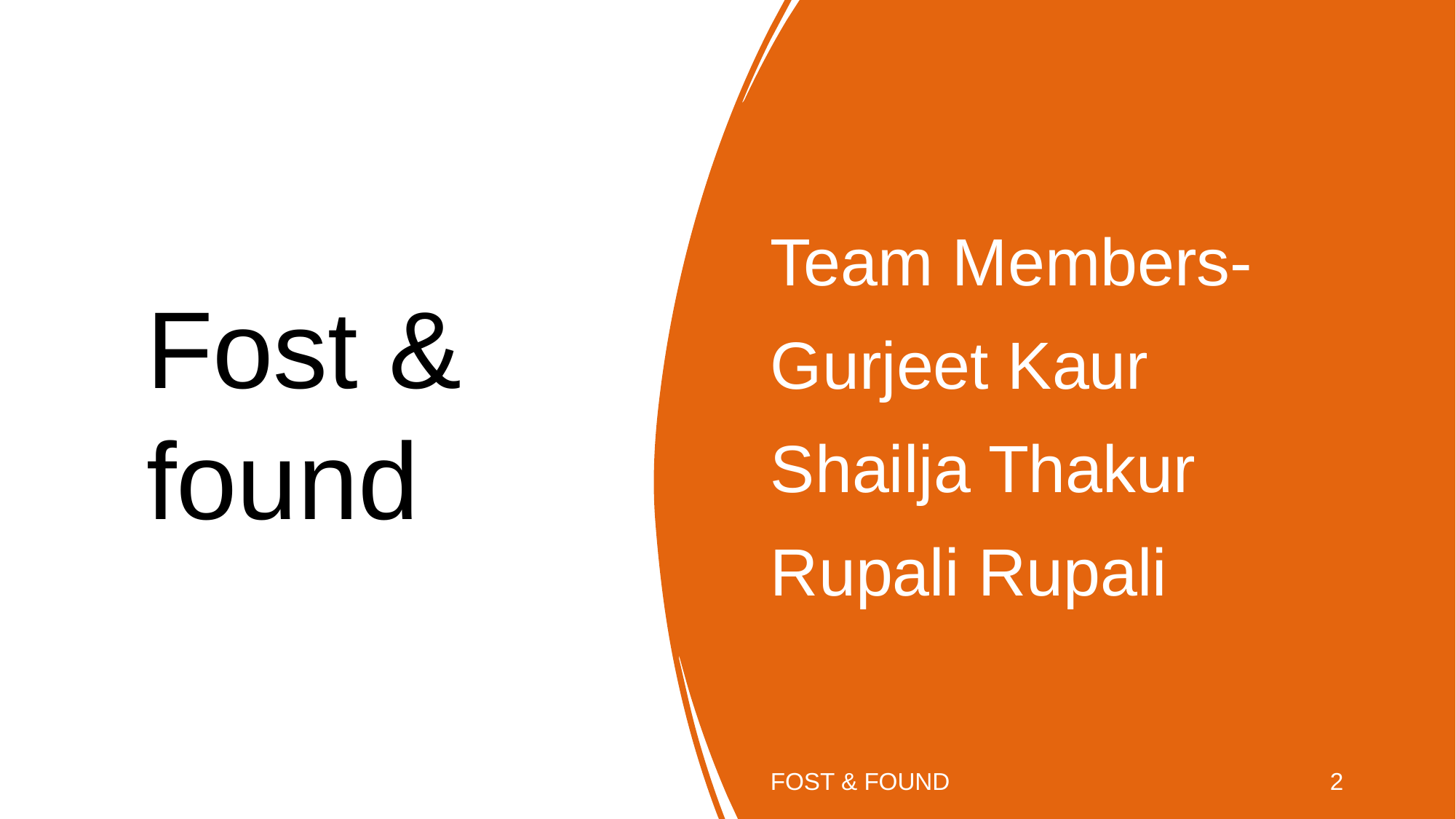

# Fost & found
Team Members-
Gurjeet Kaur
Shailja Thakur
Rupali Rupali
FOST & FOUND
2